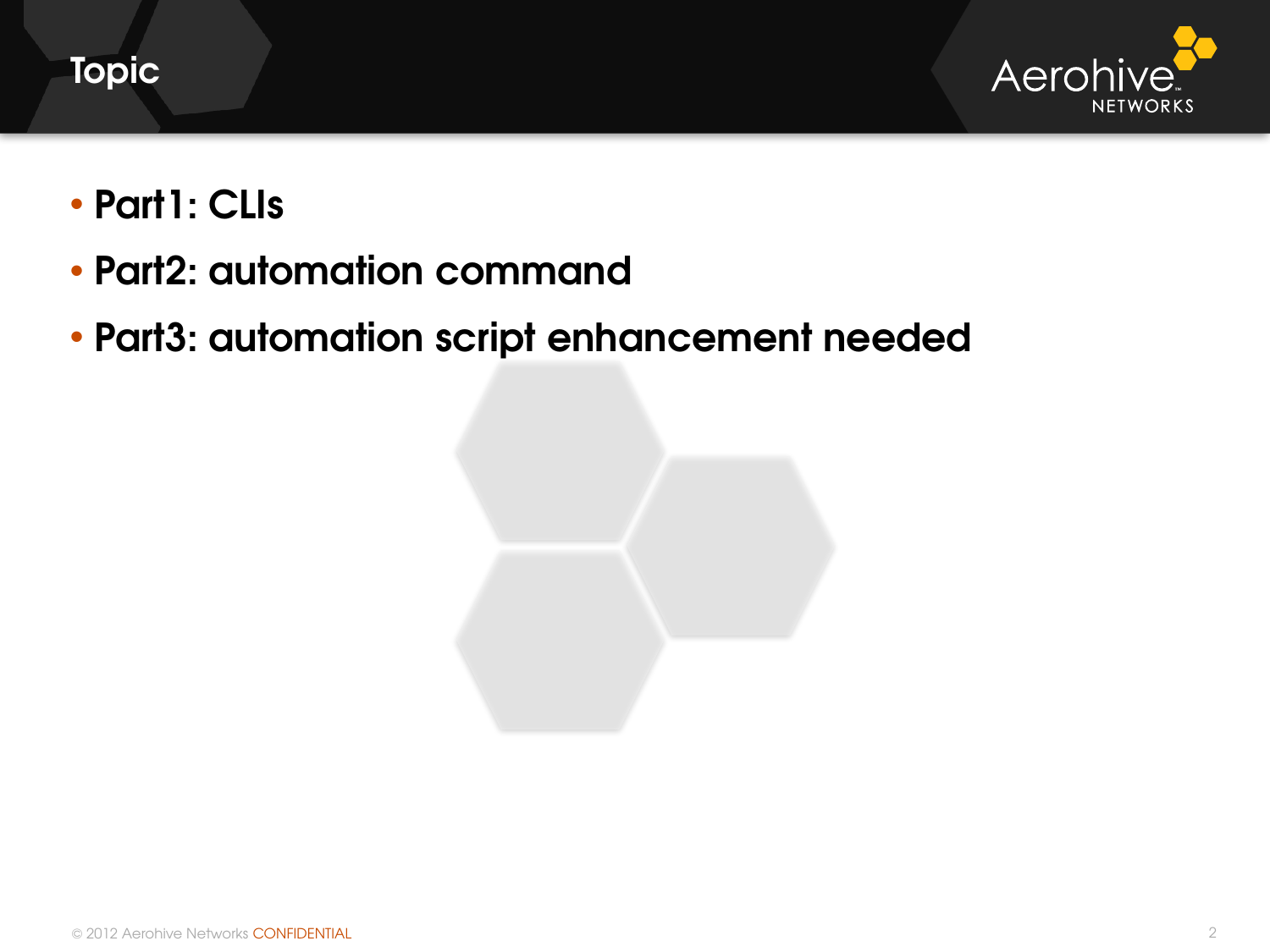

# Topic
Part1: CLIs
Part2: automation command
Part3: automation script enhancement needed
2